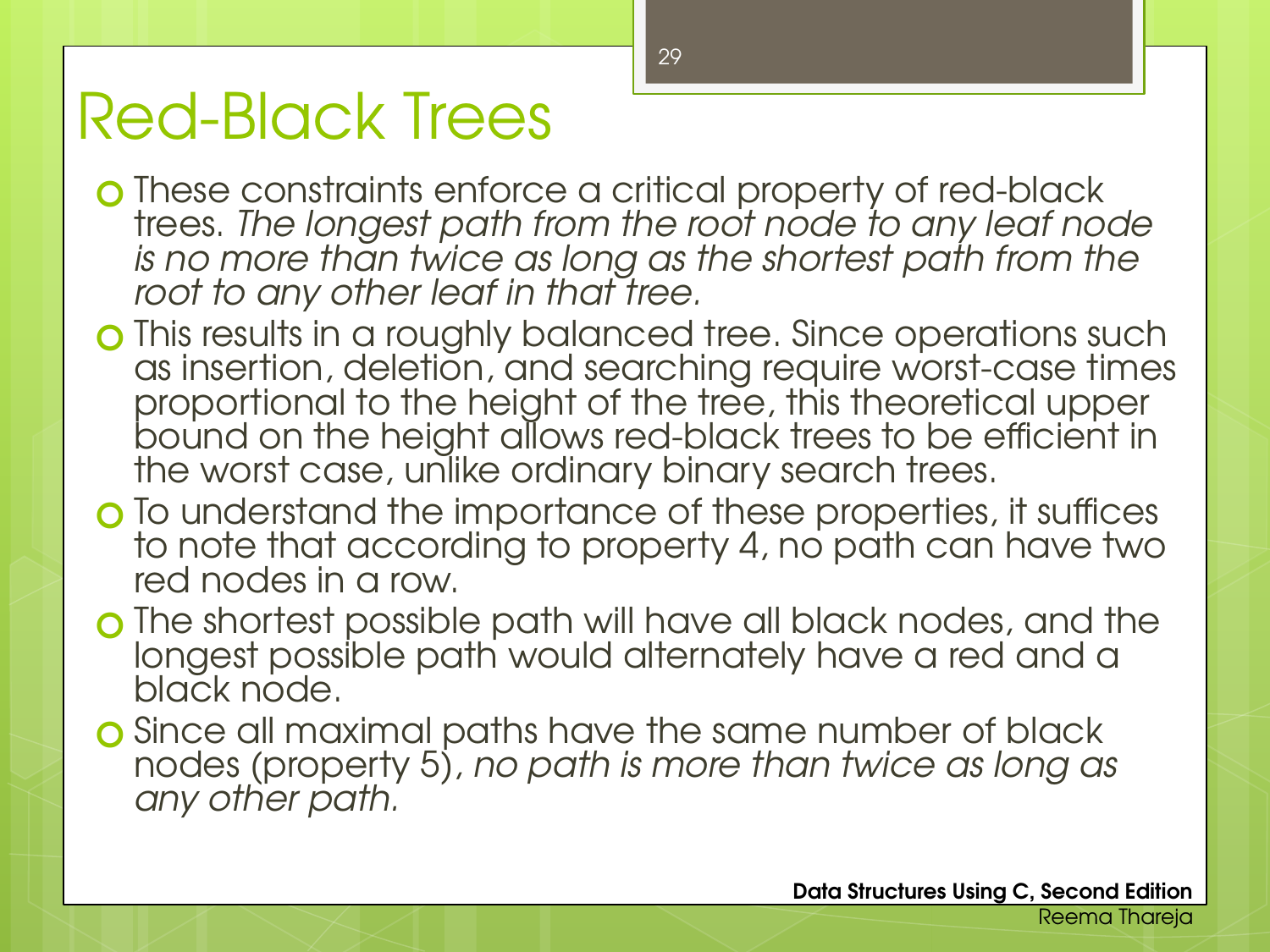

29
# Red-Black Trees
These constraints enforce a critical property of red-black trees. The longest path from the root node to any leaf node is no more than twice as long as the shortest path from the root to any other leaf in that tree.
This results in a roughly balanced tree. Since operations such as insertion, deletion, and searching require worst-case times proportional to the height of the tree, this theoretical upper bound on the height allows red-black trees to be efficient in the worst case, unlike ordinary binary search trees.
To understand the importance of these properties, it suffices to note that according to property 4, no path can have two red nodes in a row.
The shortest possible path will have all black nodes, and the longest possible path would alternately have a red and a black node.
Since all maximal paths have the same number of black nodes (property 5), no path is more than twice as long as any other path.
Data Structures Using C, Second Edition
Reema Thareja